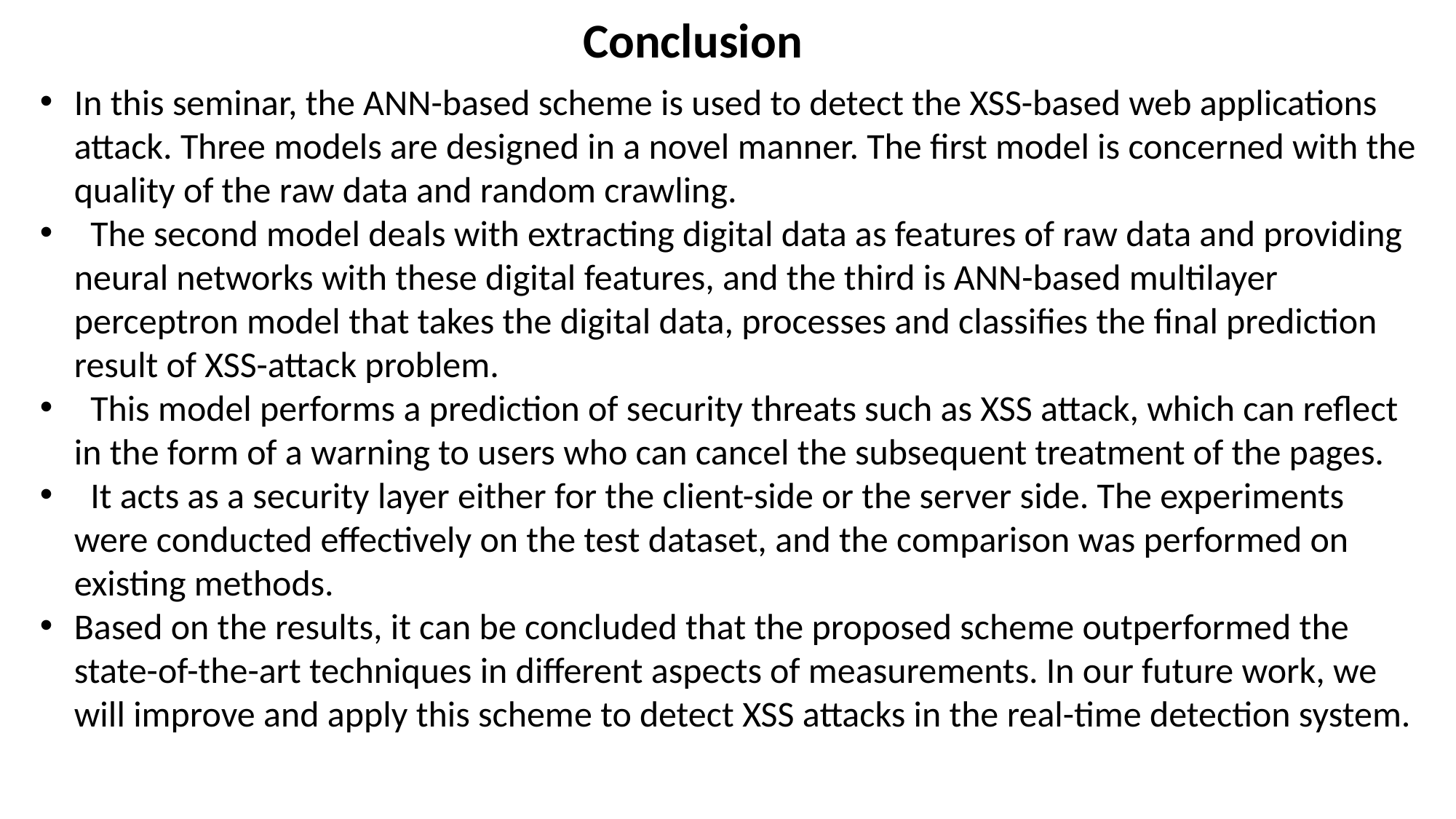

Conclusion
In this seminar, the ANN-based scheme is used to detect the XSS-based web applications attack. Three models are designed in a novel manner. The first model is concerned with the quality of the raw data and random crawling.
  The second model deals with extracting digital data as features of raw data and providing neural networks with these digital features, and the third is ANN-based multilayer perceptron model that takes the digital data, processes and classifies the final prediction result of XSS-attack problem.
  This model performs a prediction of security threats such as XSS attack, which can reflect in the form of a warning to users who can cancel the subsequent treatment of the pages.
  It acts as a security layer either for the client-side or the server side. The experiments were conducted effectively on the test dataset, and the comparison was performed on existing methods.
Based on the results, it can be concluded that the proposed scheme outperformed the state-of-the-art techniques in different aspects of measurements. In our future work, we will improve and apply this scheme to detect XSS attacks in the real-time detection system.